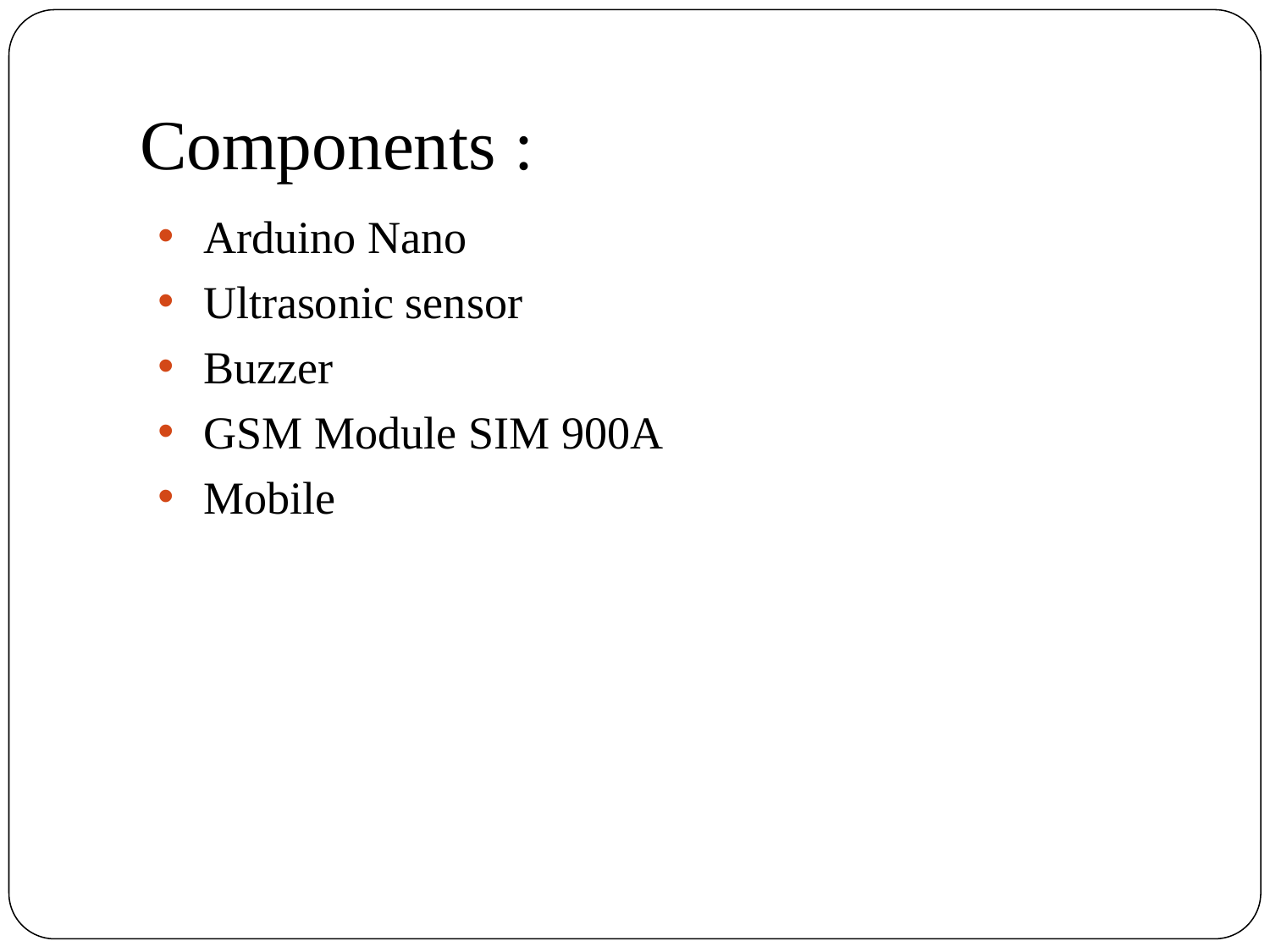

# Components :
Arduino Nano
Ultrasonic sensor
Buzzer
GSM Module SIM 900A
Mobile